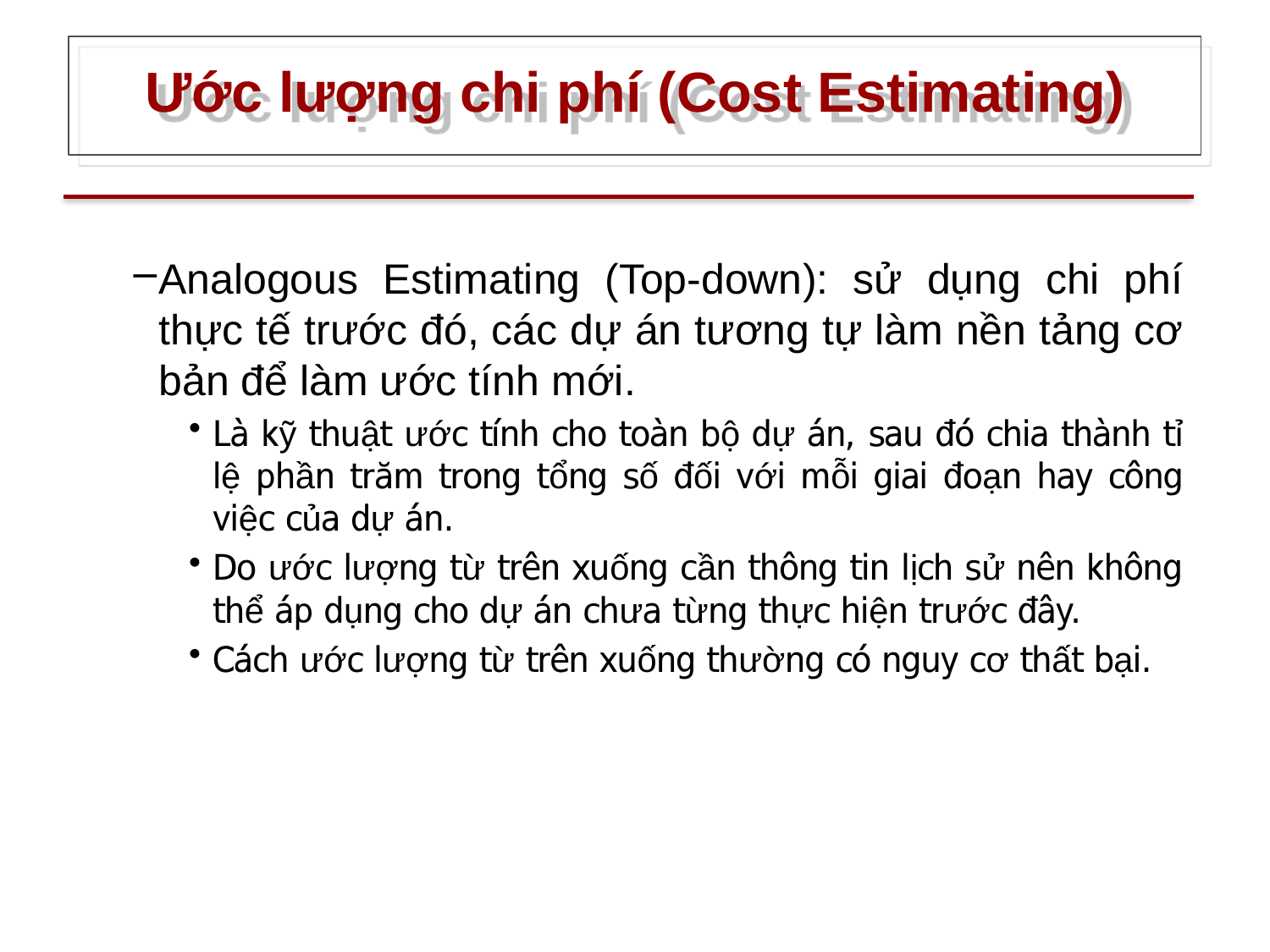

# Ước lượng chi phí (Cost Estimating)
Analogous Estimating (Top-down): sử dụng chi phí thực tế trước đó, các dự án tương tự làm nền tảng cơ bản để làm ước tính mới.
Là kỹ thuật ước tính cho toàn bộ dự án, sau đó chia thành tỉ lệ phần trăm trong tổng số đối với mỗi giai đoạn hay công việc của dự án.
Do ước lượng từ trên xuống cần thông tin lịch sử nên không thể áp dụng cho dự án chưa từng thực hiện trước đây.
Cách ước lượng từ trên xuống thường có nguy cơ thất bại.